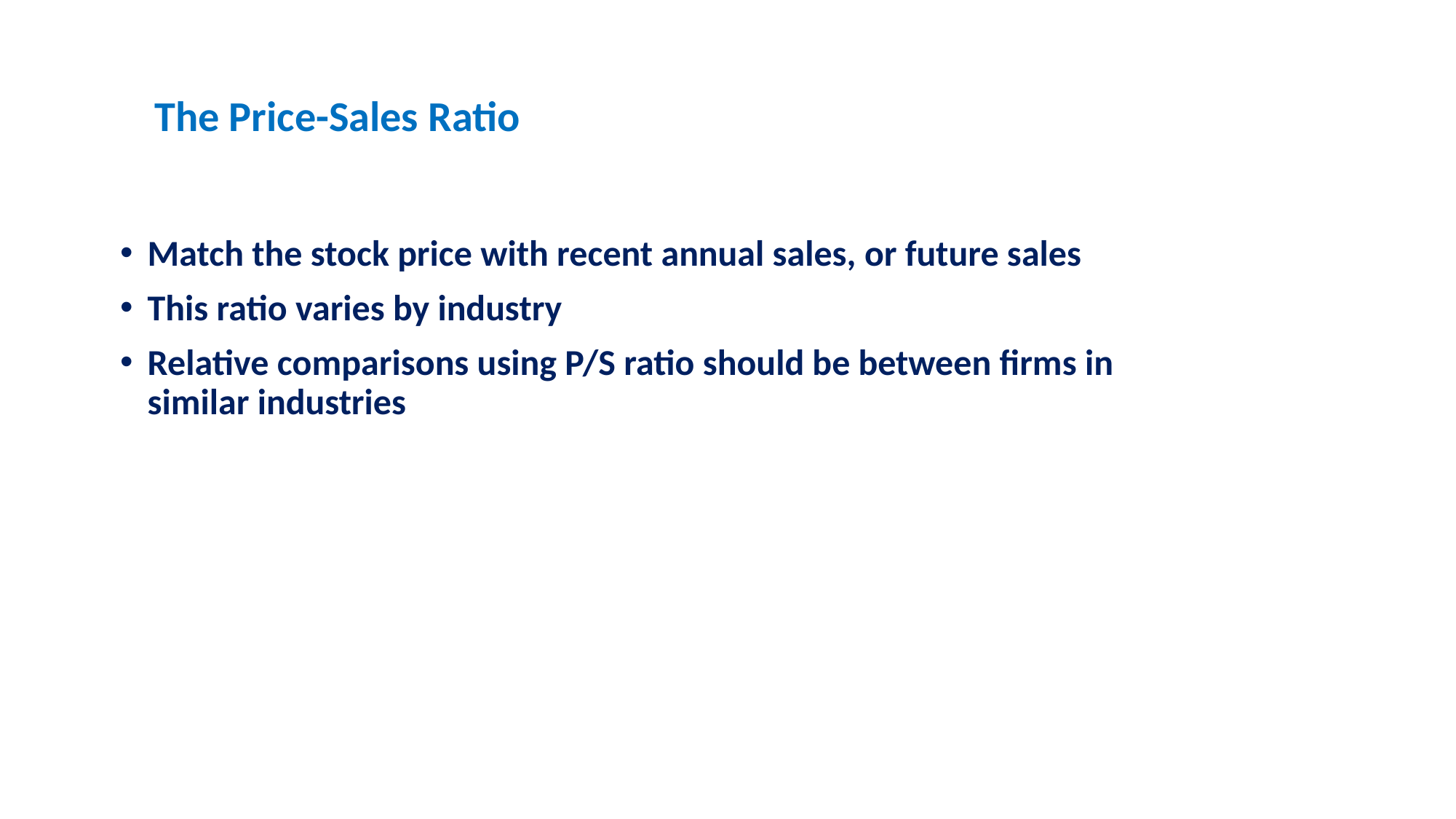

The Price-Sales Ratio
Match the stock price with recent annual sales, or future sales
This ratio varies by industry
Relative comparisons using P/S ratio should be between firms in similar industries